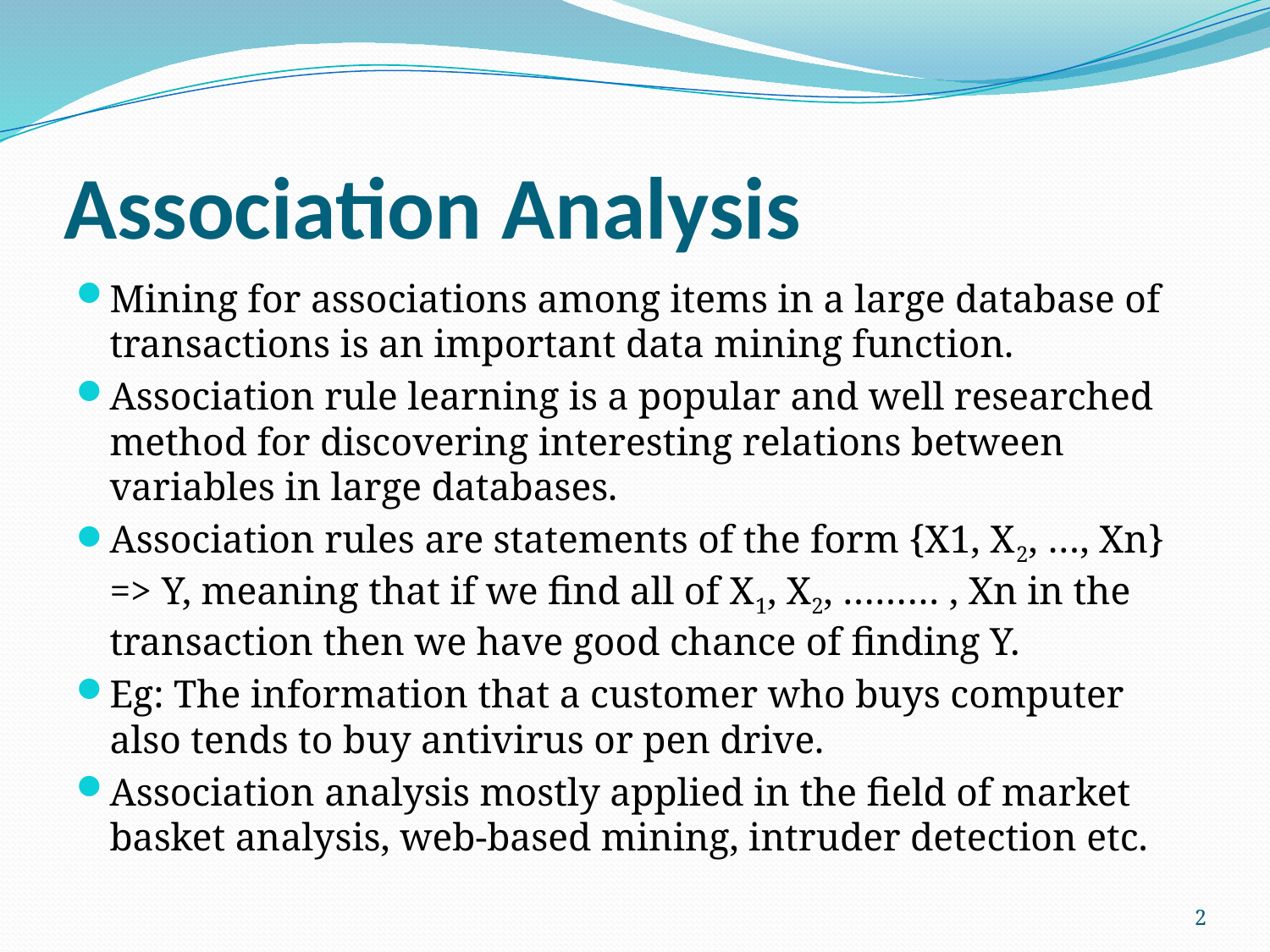

# Association Analysis
Mining for associations among items in a large database of transactions is an important data mining function.
Association rule learning is a popular and well researched method for discovering interesting relations between variables in large databases.
Association rules are statements of the form {X1, X2, …, Xn} => Y, meaning that if we find all of X1, X2, ……… , Xn in the transaction then we have good chance of finding Y.
Eg: The information that a customer who buys computer also tends to buy antivirus or pen drive.
Association analysis mostly applied in the field of market basket analysis, web-based mining, intruder detection etc.

2